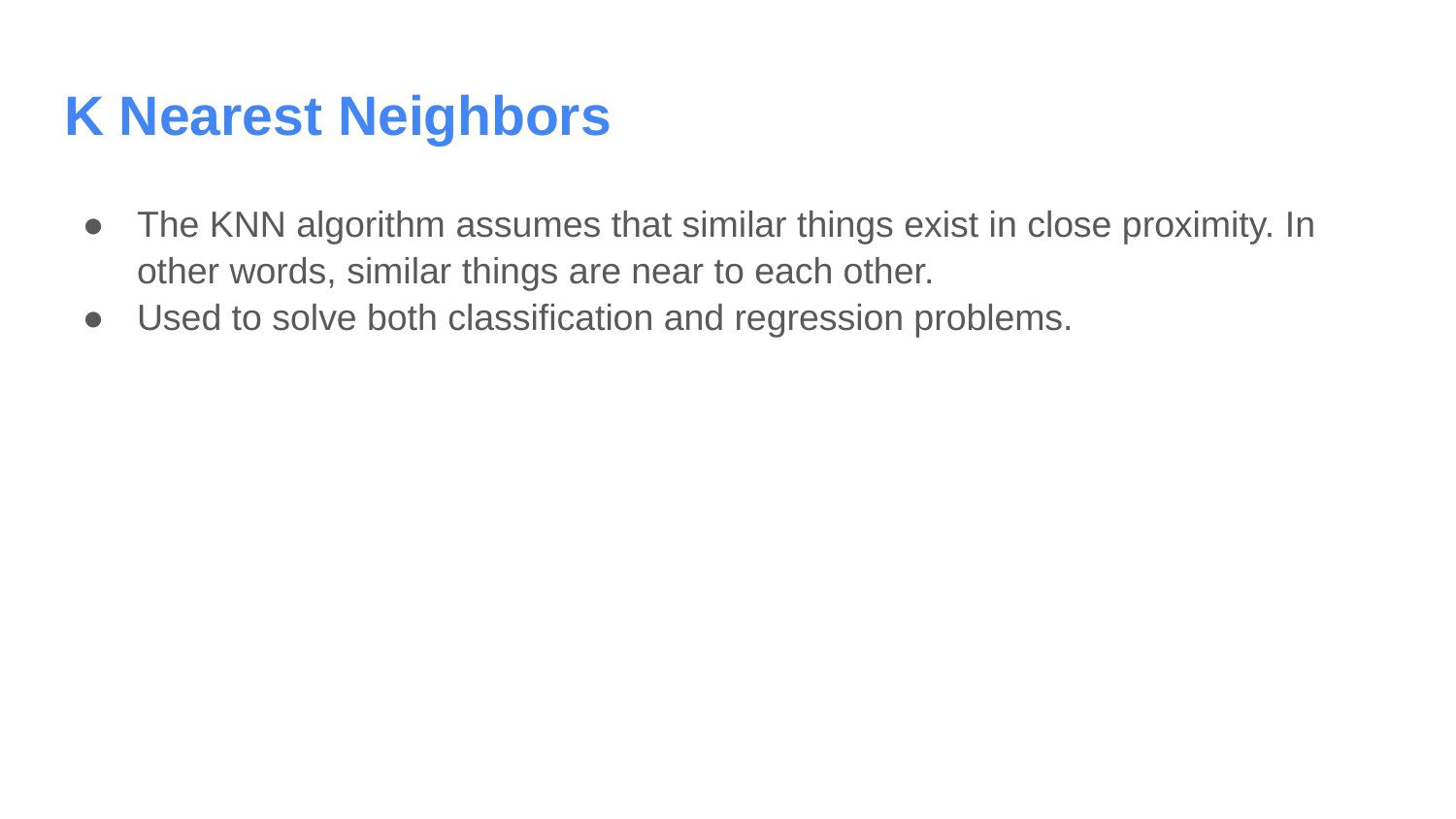

# K Nearest Neighbors
The KNN algorithm assumes that similar things exist in close proximity. In other words, similar things are near to each other.
Used to solve both classification and regression problems.